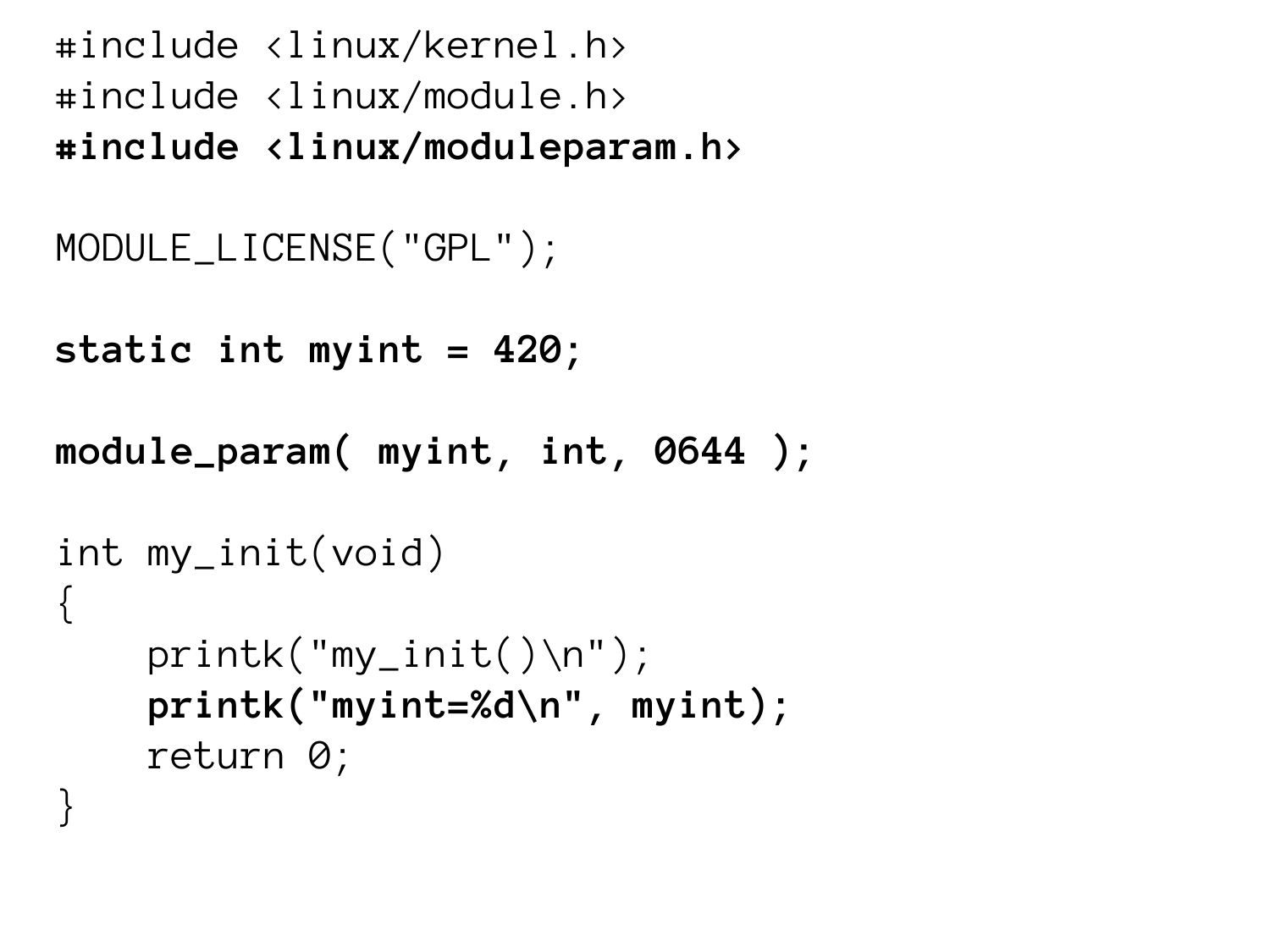

#include <linux/kernel.h>
#include <linux/module.h>
#include <linux/moduleparam.h>

MODULE_LICENSE("GPL");

static int myint = 420;

module_param( myint, int, 0644 );

int my_init(void)
{
    printk("my_init()\n");
    printk("myint=%d\n", myint);
    return 0;
}